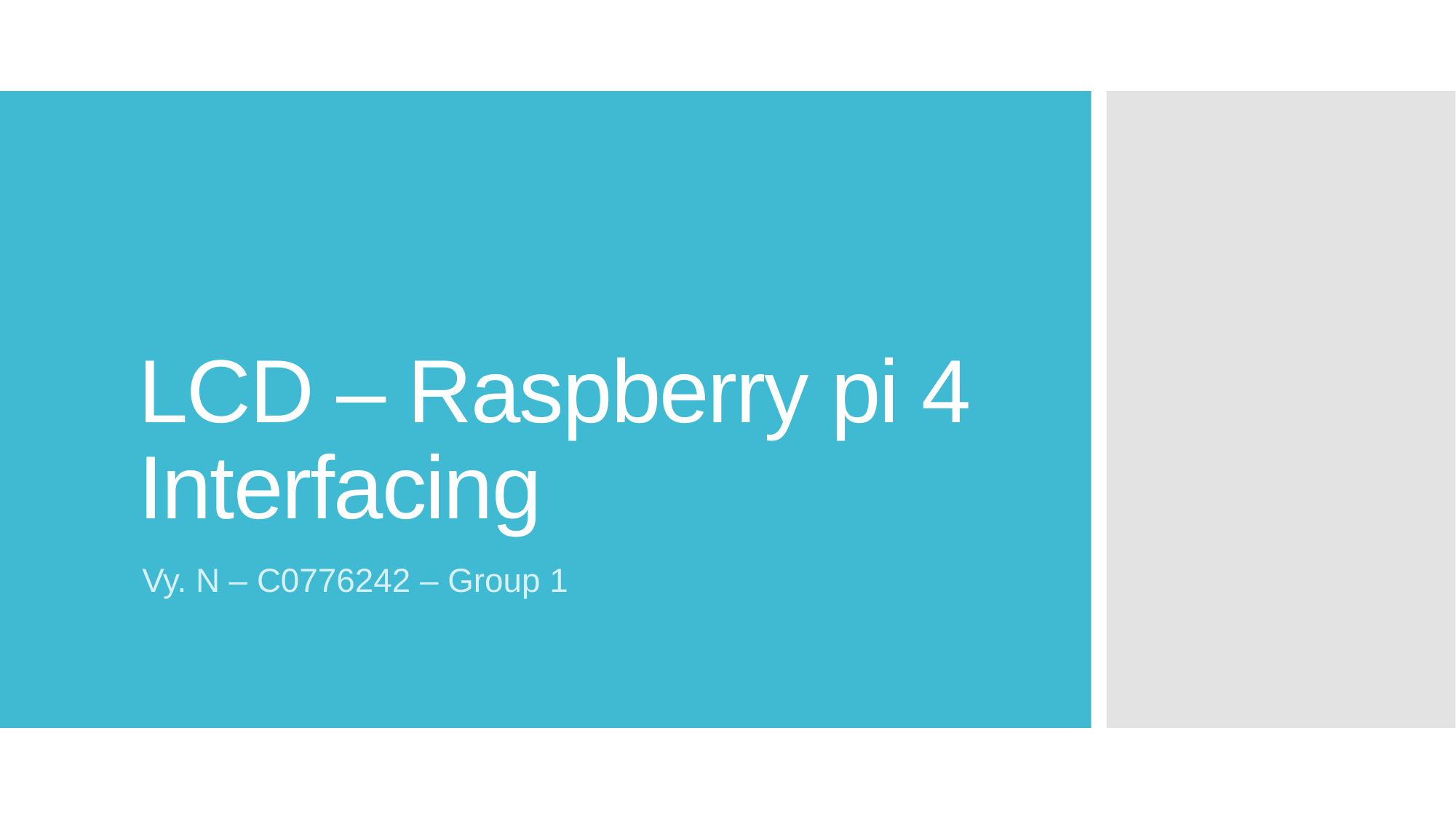

# LCD – Raspberry pi 4 Interfacing
Vy. N – C0776242 – Group 1